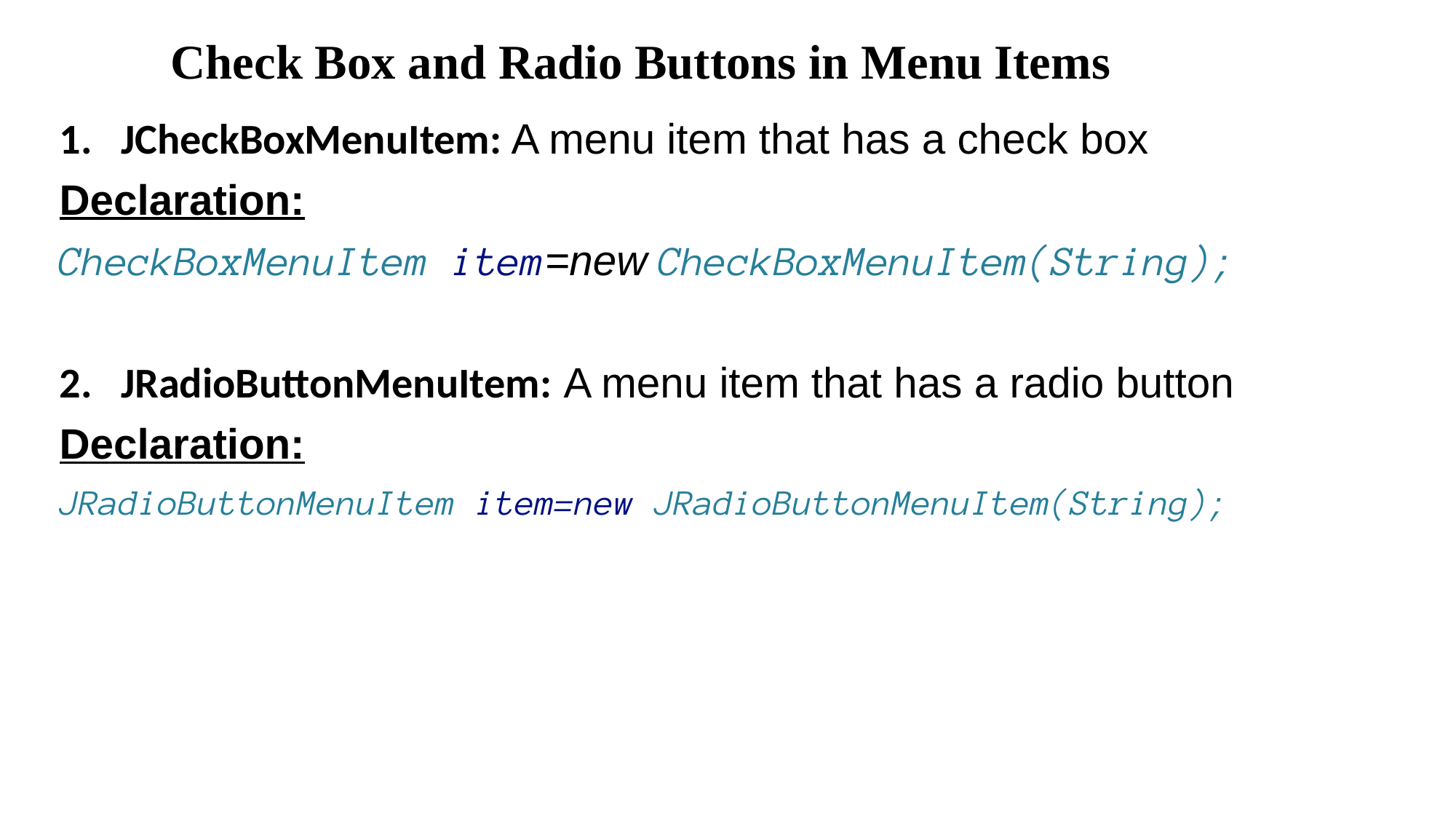

# Check Box and Radio Buttons in Menu Items
JCheckBoxMenuItem: A menu item that has a check box
Declaration:
CheckBoxMenuItem item=new CheckBoxMenuItem(String);

JRadioButtonMenuItem: A menu item that has a radio button
Declaration:
JRadioButtonMenuItem item=new JRadioButtonMenuItem(String);